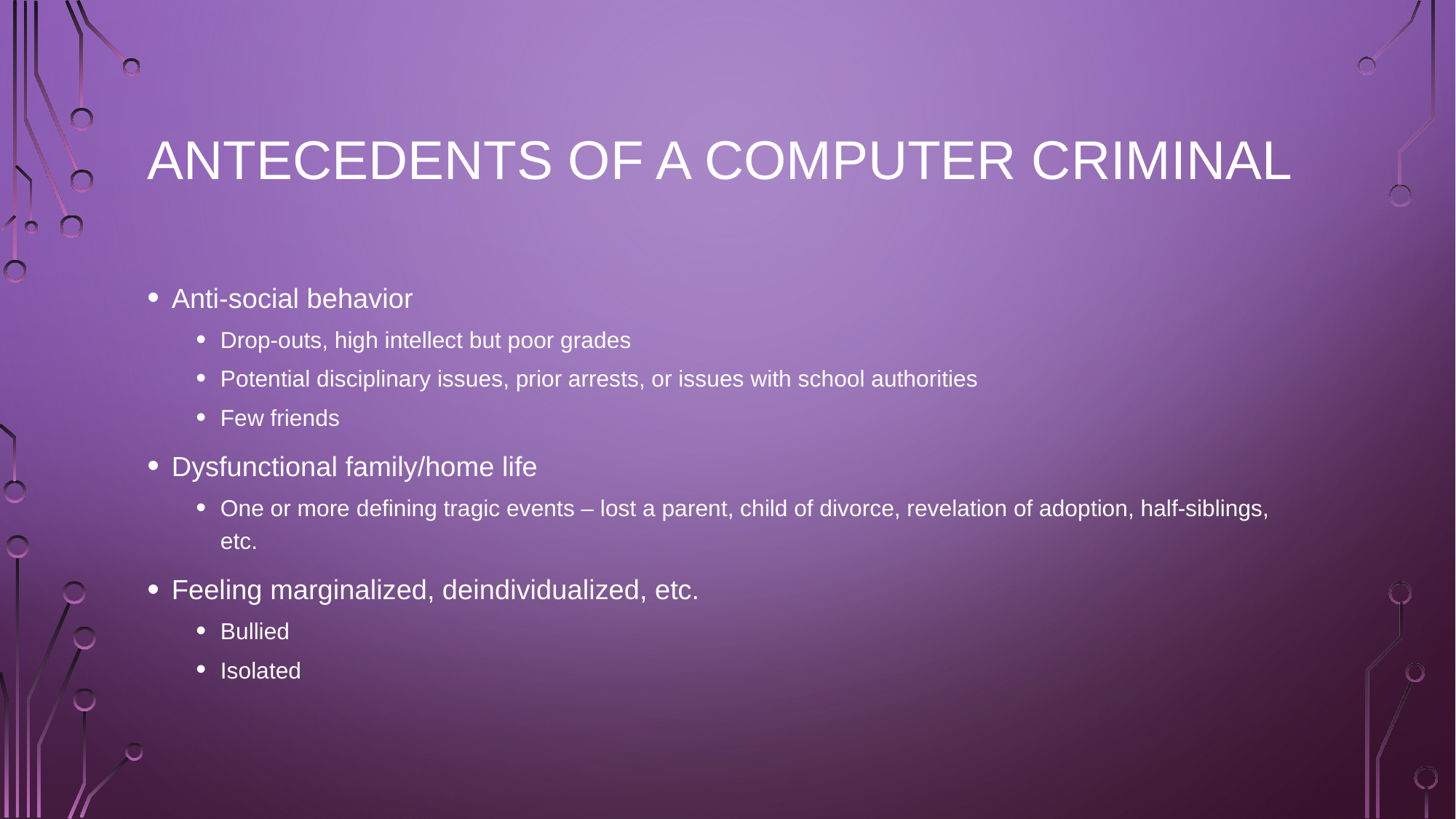

# Antecedents of a Computer Criminal
Anti-social behavior
Drop-outs, high intellect but poor grades
Potential disciplinary issues, prior arrests, or issues with school authorities
Few friends
Dysfunctional family/home life
One or more defining tragic events – lost a parent, child of divorce, revelation of adoption, half-siblings, etc.
Feeling marginalized, deindividualized, etc.
Bullied
Isolated